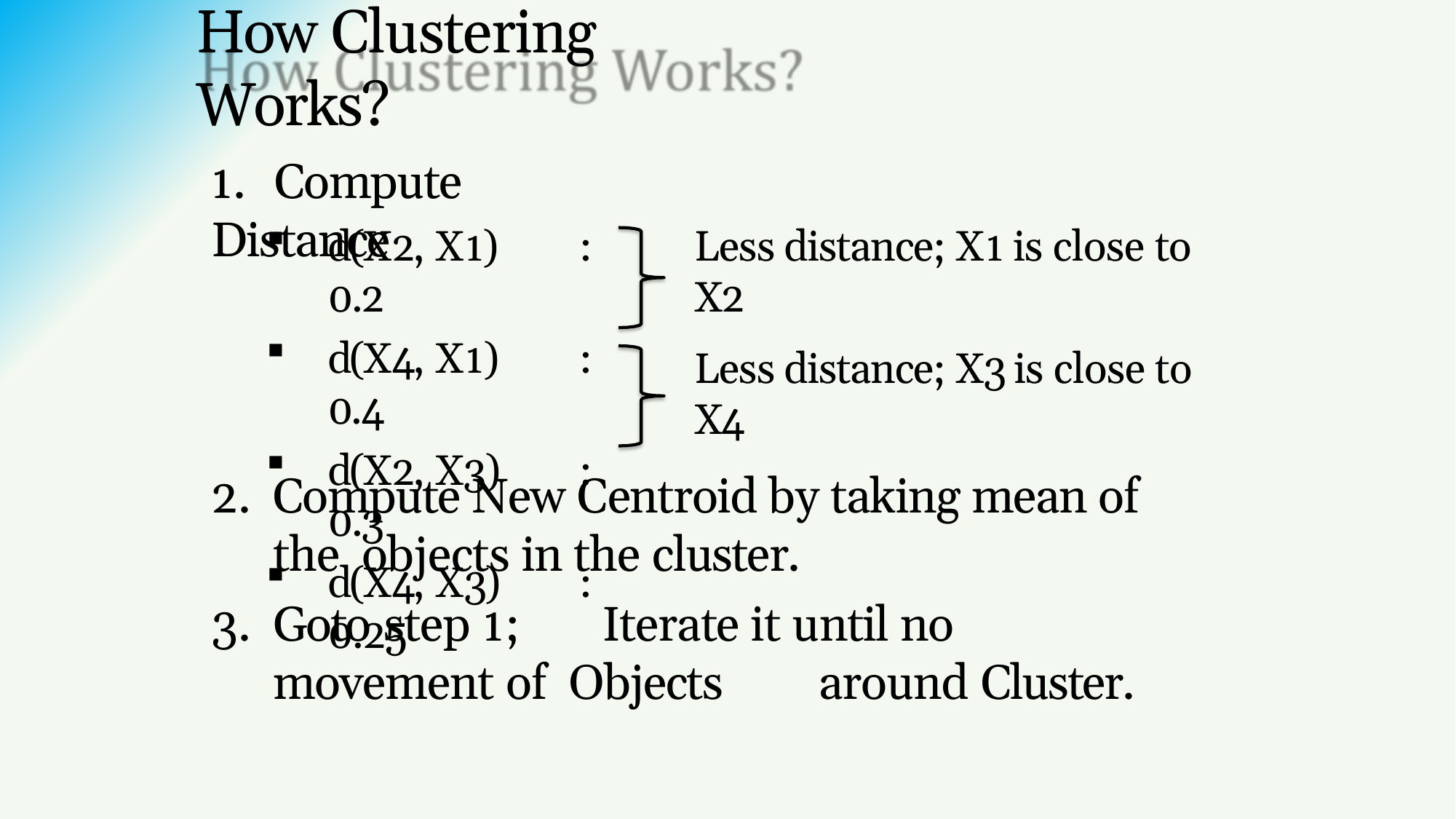

# How Clustering Works?
1.	Compute Distance
d(X2, X1)	: 0.2
d(X4, X1)	: 0.4
d(X2, X3)	: 0.3
d(X4, X3)	: 0.25
Less distance; X1 is close to X2

Less distance; X3 is close to X4

Compute New Centroid by taking mean of the  objects in the cluster.
Goto step 1;	Iterate it until no movement of  Objects	around Cluster.